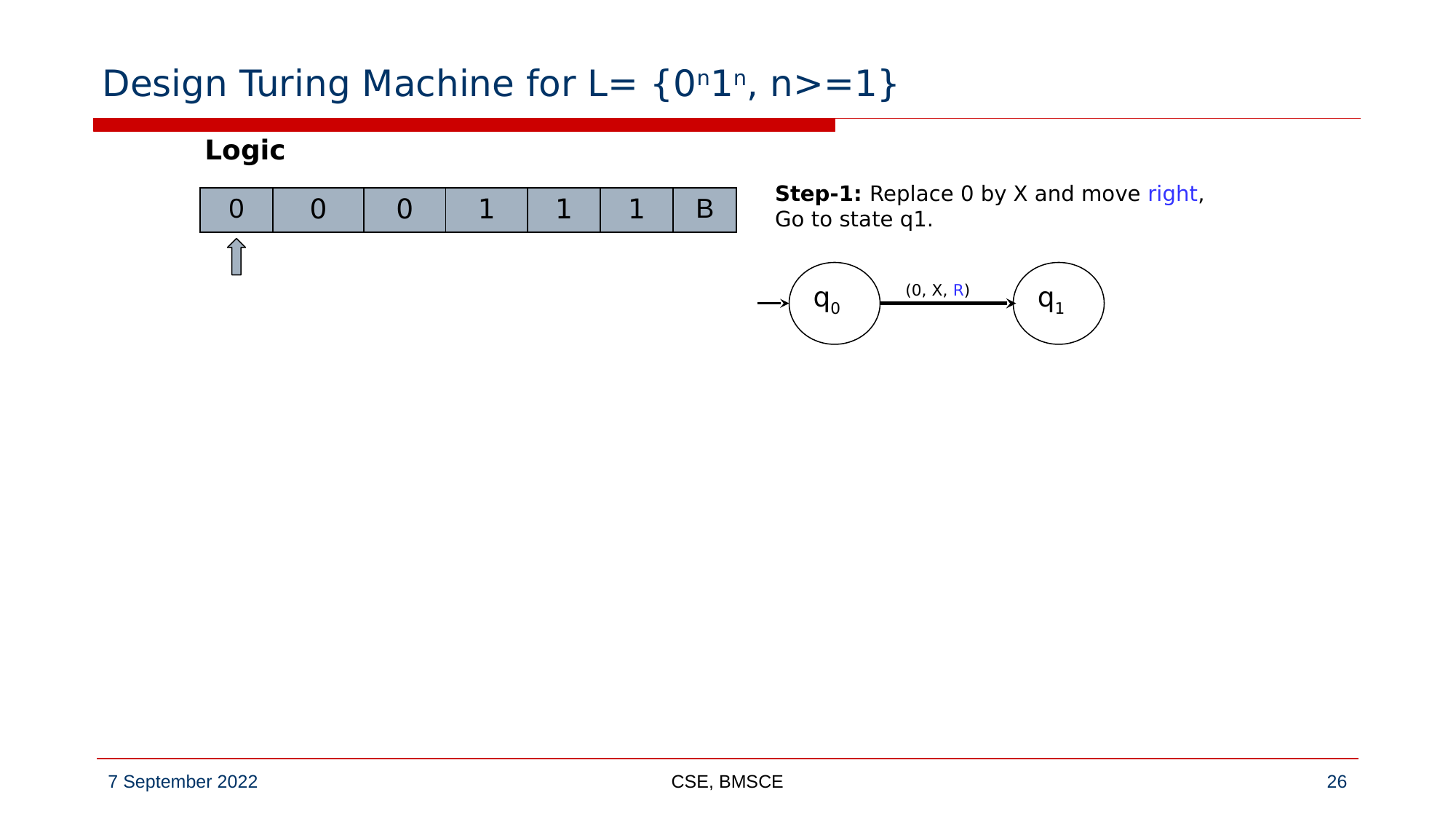

# Design Turing Machine for L= {0n1n, n>=1}
Logic
Step-1: Replace 0 by X and move right,
Go to state q1.
| 0 | 0 | 0 | 1 | 1 | 1 | B |
| --- | --- | --- | --- | --- | --- | --- |

(0, X, R)
q0
q1
CSE, BMSCE
26
7 September 2022